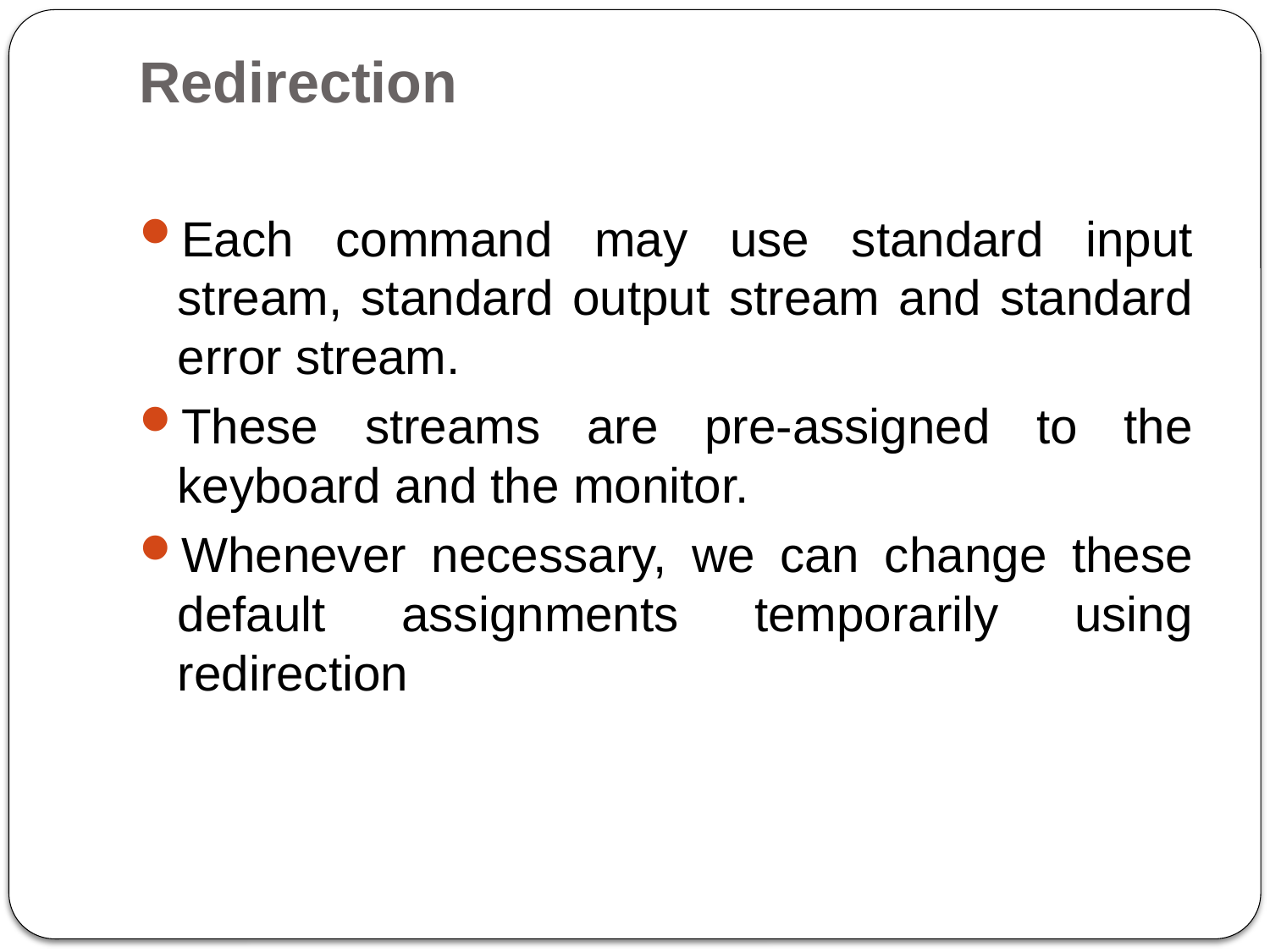

# Redirection
Each command may use standard input stream, standard output stream and standard error stream.
These streams are pre-assigned to the keyboard and the monitor.
Whenever necessary, we can change these default assignments temporarily using redirection